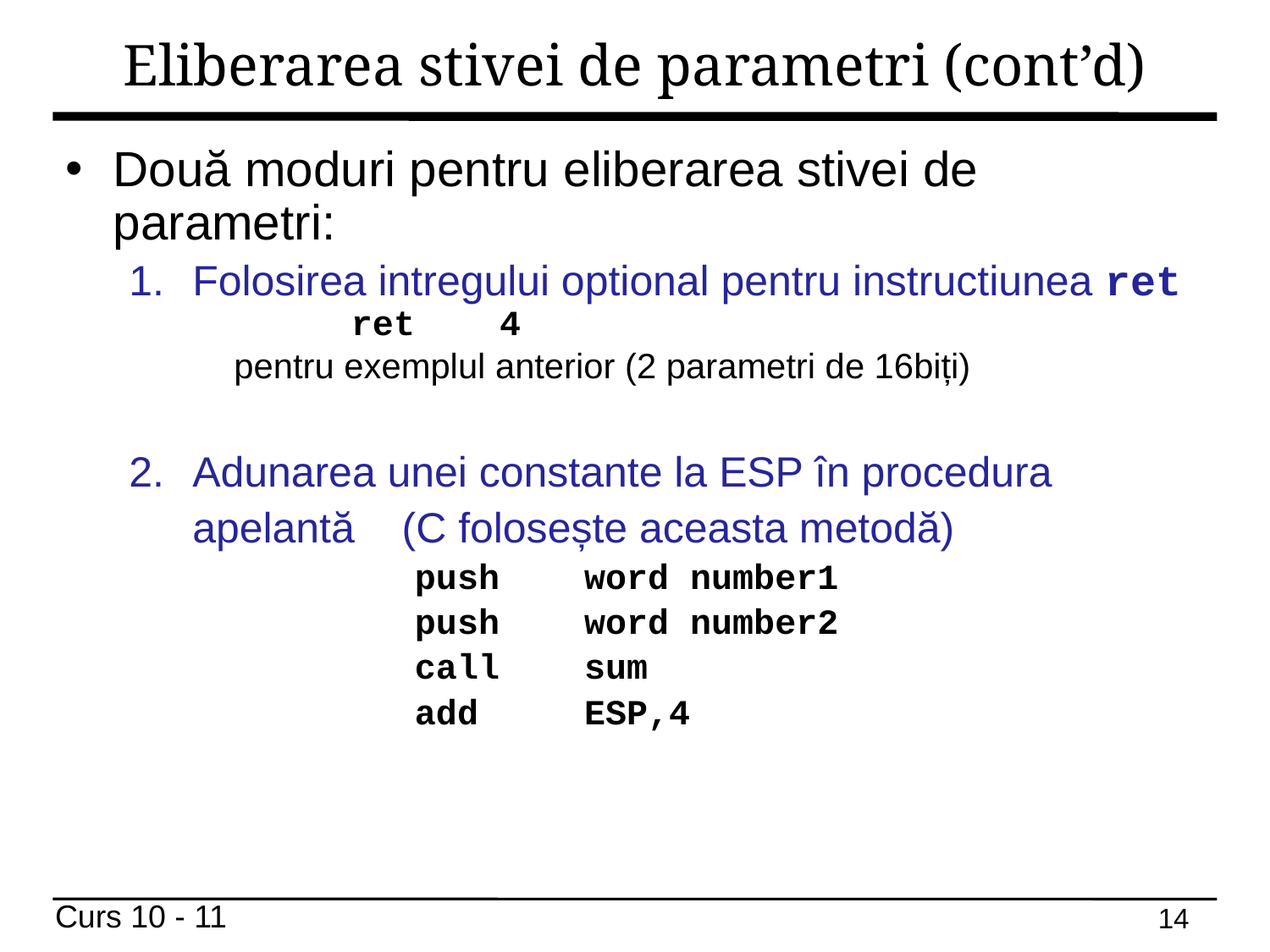

# Eliberarea stivei de parametri (cont’d)
Două moduri pentru eliberarea stivei de parametri:
Folosirea intregului optional pentru instructiunea ret
		ret    4
	 pentru exemplul anterior (2 parametri de 16biți)

Adunarea unei constante la ESP în procedura apelantă    (C folosește aceasta metodă)
		push    word number1
		push    word number2
		call    sum
		add     ESP,4